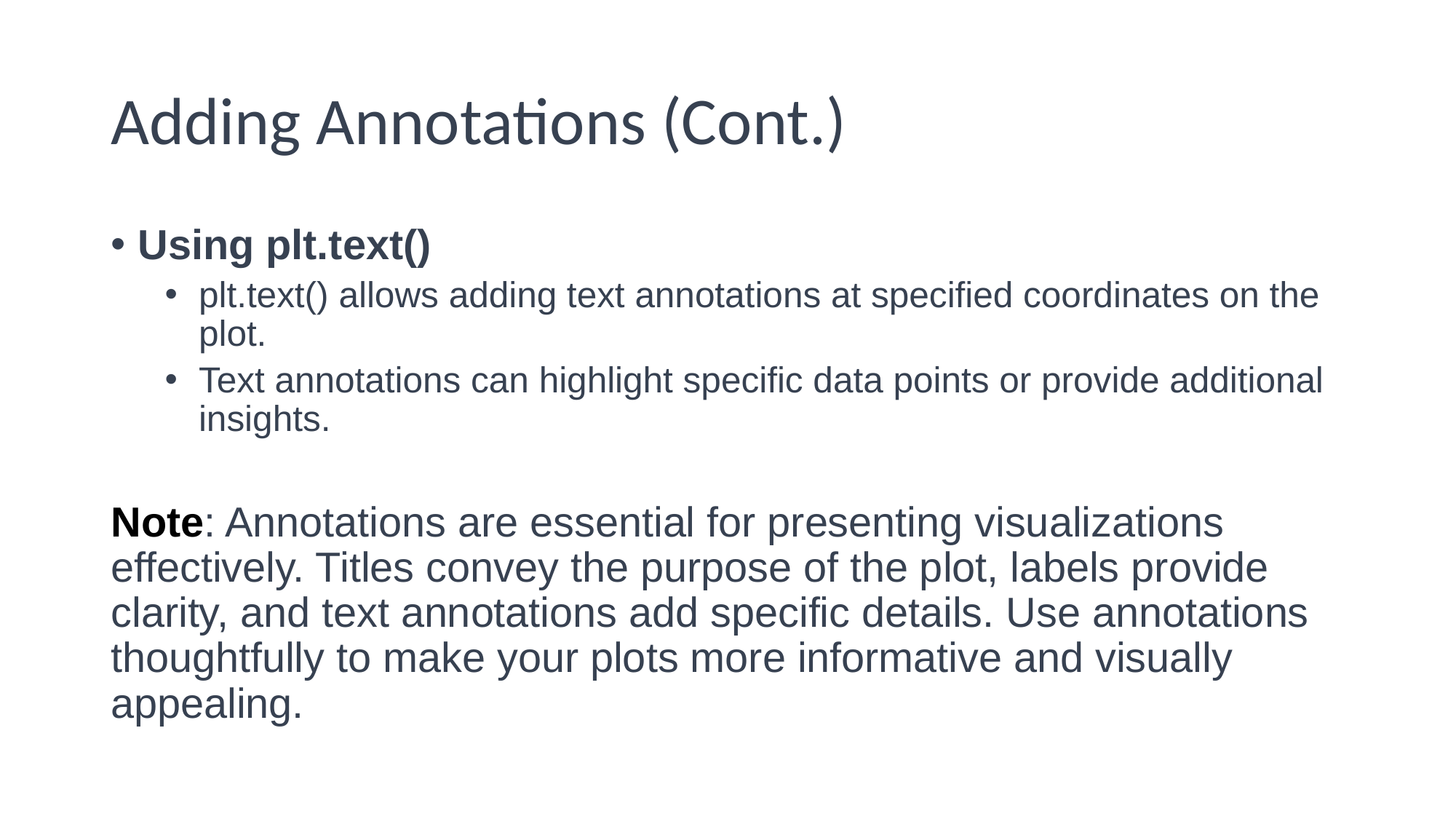

# Adding Annotations (Cont.)
Using plt.text()
plt.text() allows adding text annotations at specified coordinates on the plot.
Text annotations can highlight specific data points or provide additional insights.

Note: Annotations are essential for presenting visualizations effectively. Titles convey the purpose of the plot, labels provide clarity, and text annotations add specific details. Use annotations thoughtfully to make your plots more informative and visually appealing.